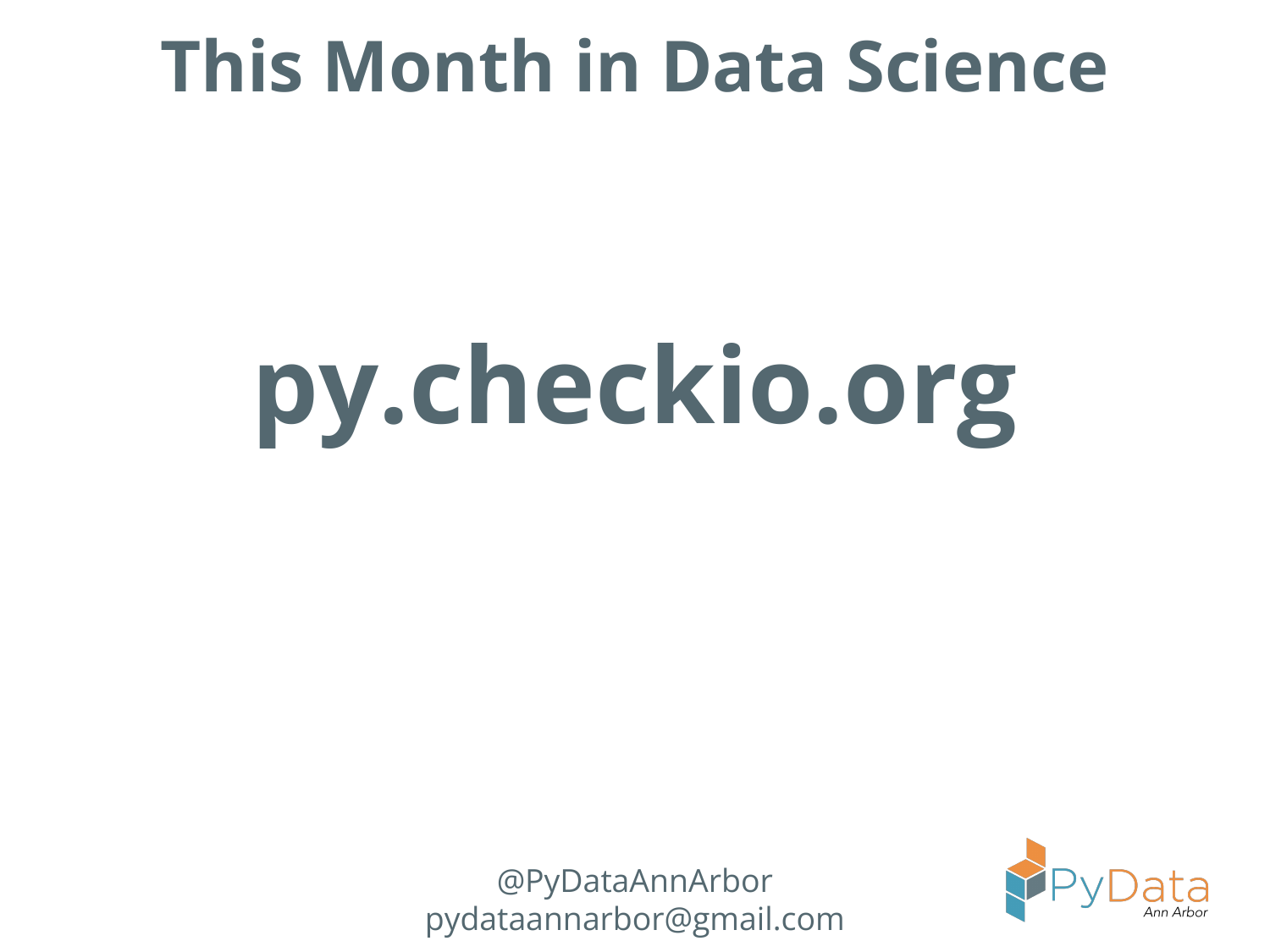

# This Month in Data Science
py.checkio.org